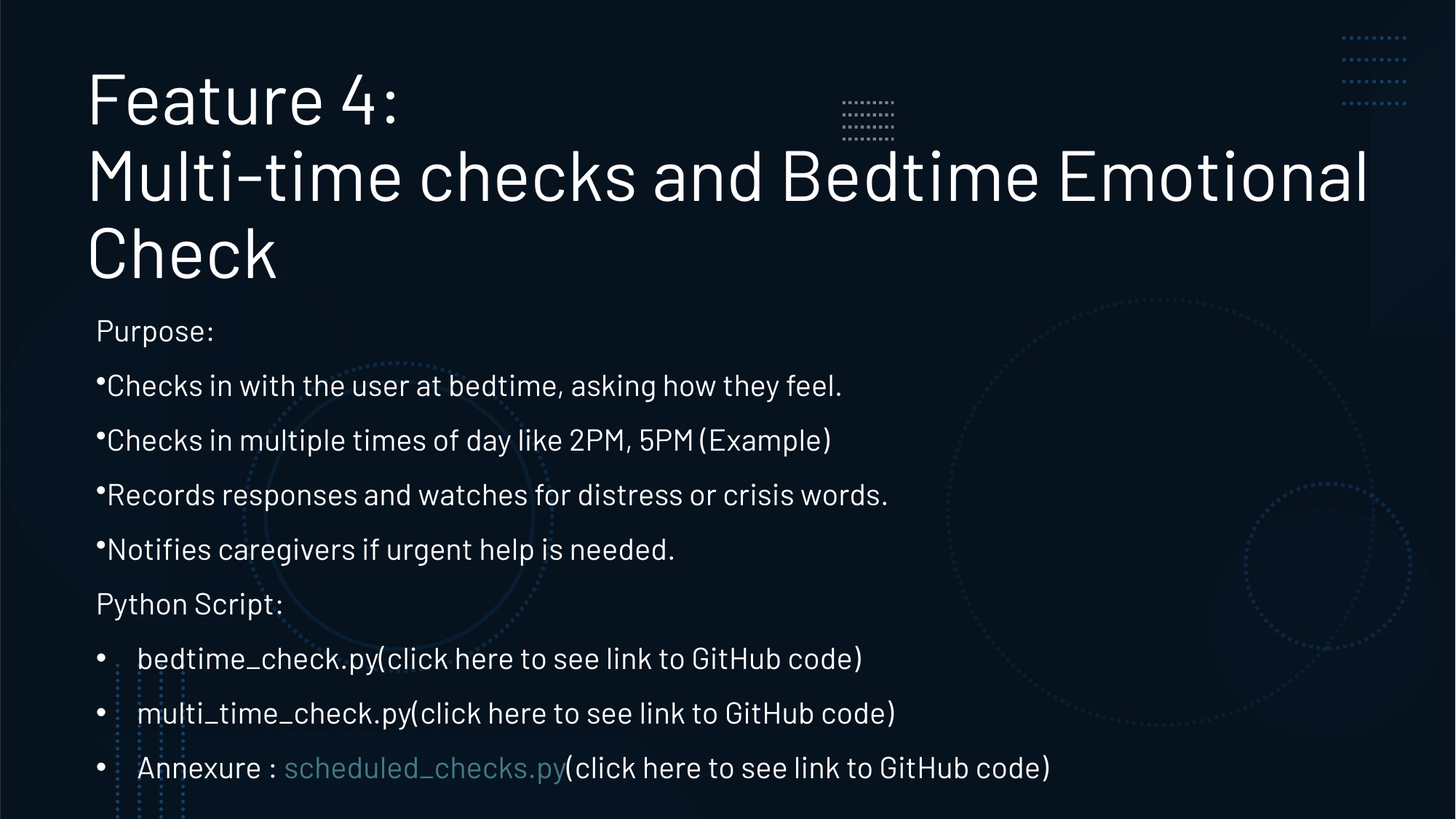

# Feature 4: Multi-time checks and Bedtime Emotional Check

Purpose:
Checks in with the user at bedtime, asking how they feel.
Checks in multiple times of day like 2PM, 5PM (Example)
Records responses and watches for distress or crisis words.
Notifies caregivers if urgent help is needed.
Python Script:
bedtime_check.py(click here to see link to GitHub code)
multi_time_check.py(click here to see link to GitHub code)
Annexure : scheduled_checks.py(click here to see link to GitHub code)